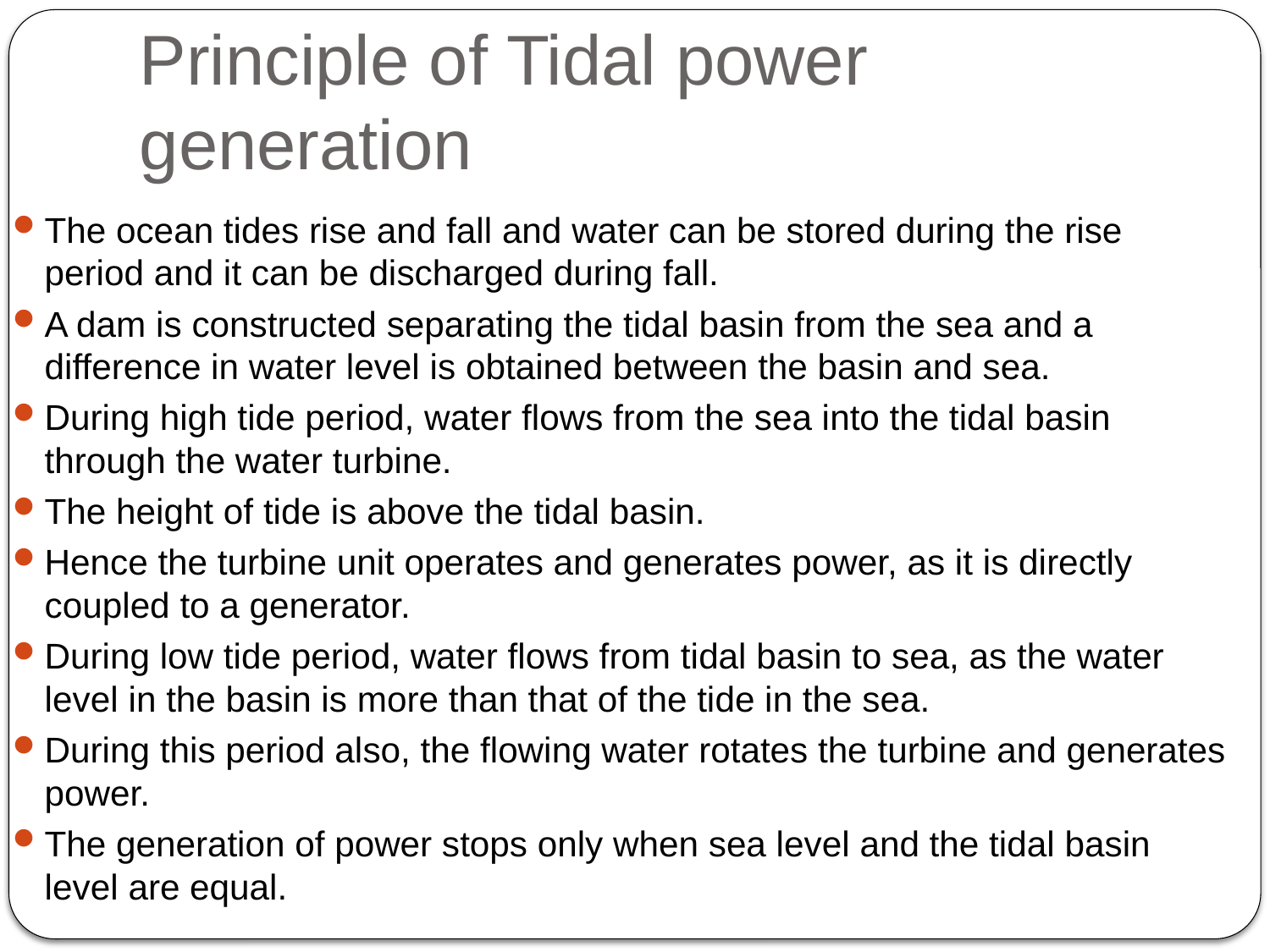

# Principle of Tidal power generation
The ocean tides rise and fall and water can be stored during the rise period and it can be discharged during fall.
A dam is constructed separating the tidal basin from the sea and a difference in water level is obtained between the basin and sea.
During high tide period, water flows from the sea into the tidal basin through the water turbine.
The height of tide is above the tidal basin.
Hence the turbine unit operates and generates power, as it is directly coupled to a generator.
During low tide period, water flows from tidal basin to sea, as the water level in the basin is more than that of the tide in the sea.
During this period also, the flowing water rotates the turbine and generates power.
The generation of power stops only when sea level and the tidal basin level are equal.